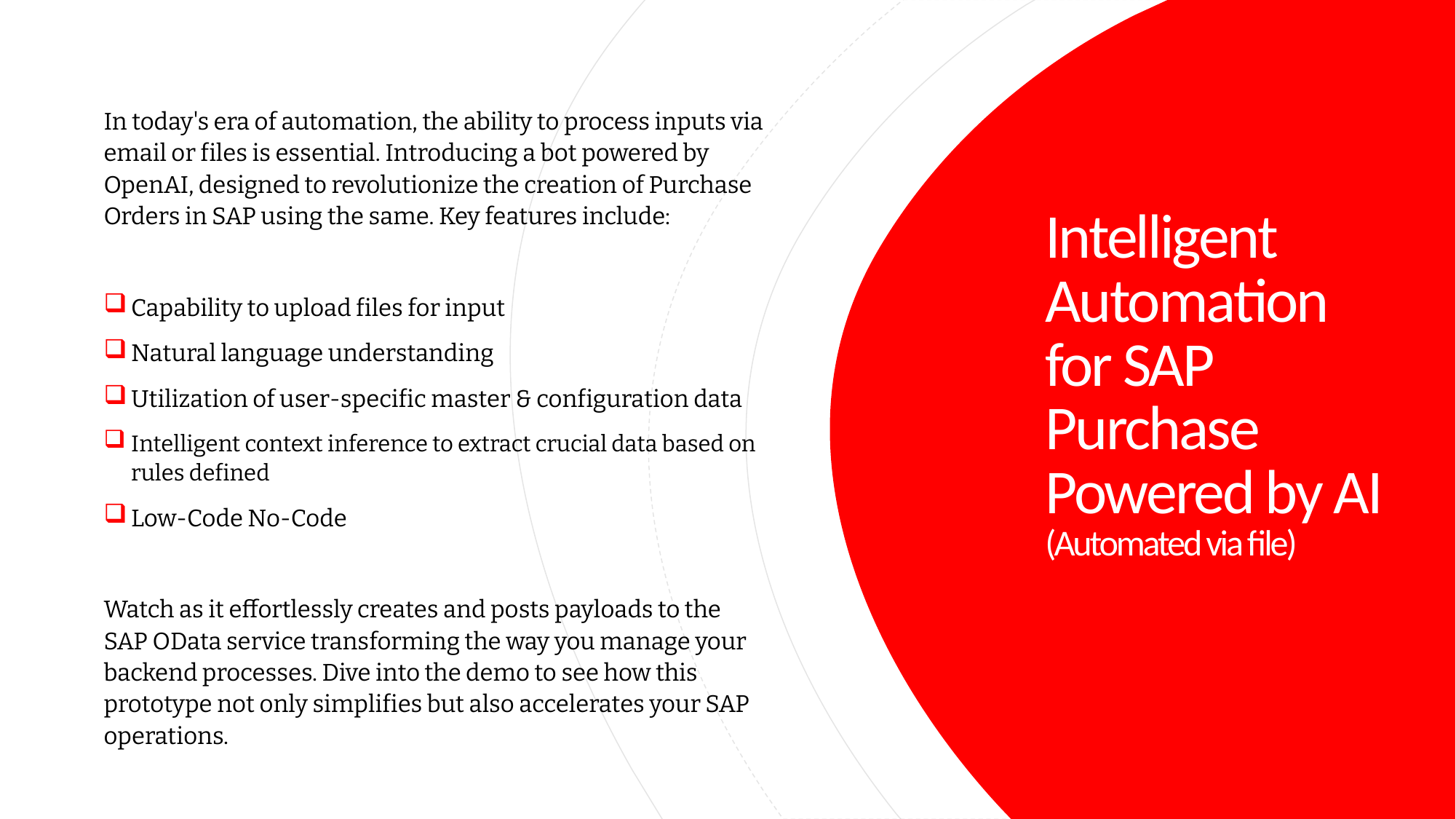

In today's era of automation, the ability to process inputs via email or files is essential. Introducing a bot powered by OpenAI, designed to revolutionize the creation of Purchase Orders in SAP using the same. Key features include:

Capability to upload files for input
Natural language understanding
Utilization of user-specific master & configuration data
Intelligent context inference to extract crucial data based on rules defined
Low-Code No-Code

Watch as it effortlessly creates and posts payloads to the SAP OData service transforming the way you manage your backend processes. Dive into the demo to see how this prototype not only simplifies but also accelerates your SAP operations.

# Intelligent Automation for SAP Purchase Powered by AI (Automated via file)